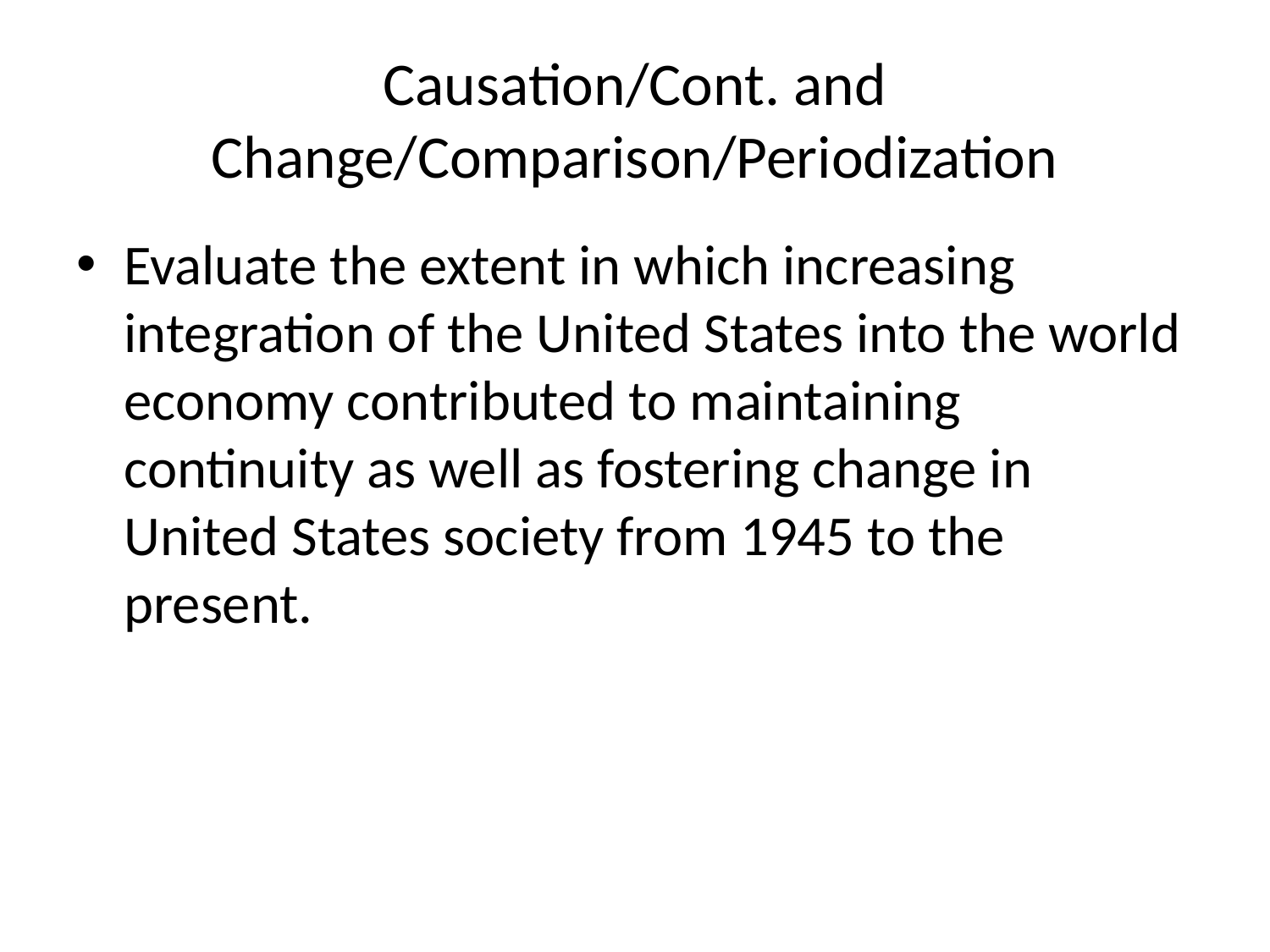

# Causation/Cont. and Change/Comparison/Periodization
Evaluate the extent in which increasing integration of the United States into the world economy contributed to maintaining continuity as well as fostering change in United States society from 1945 to the present.